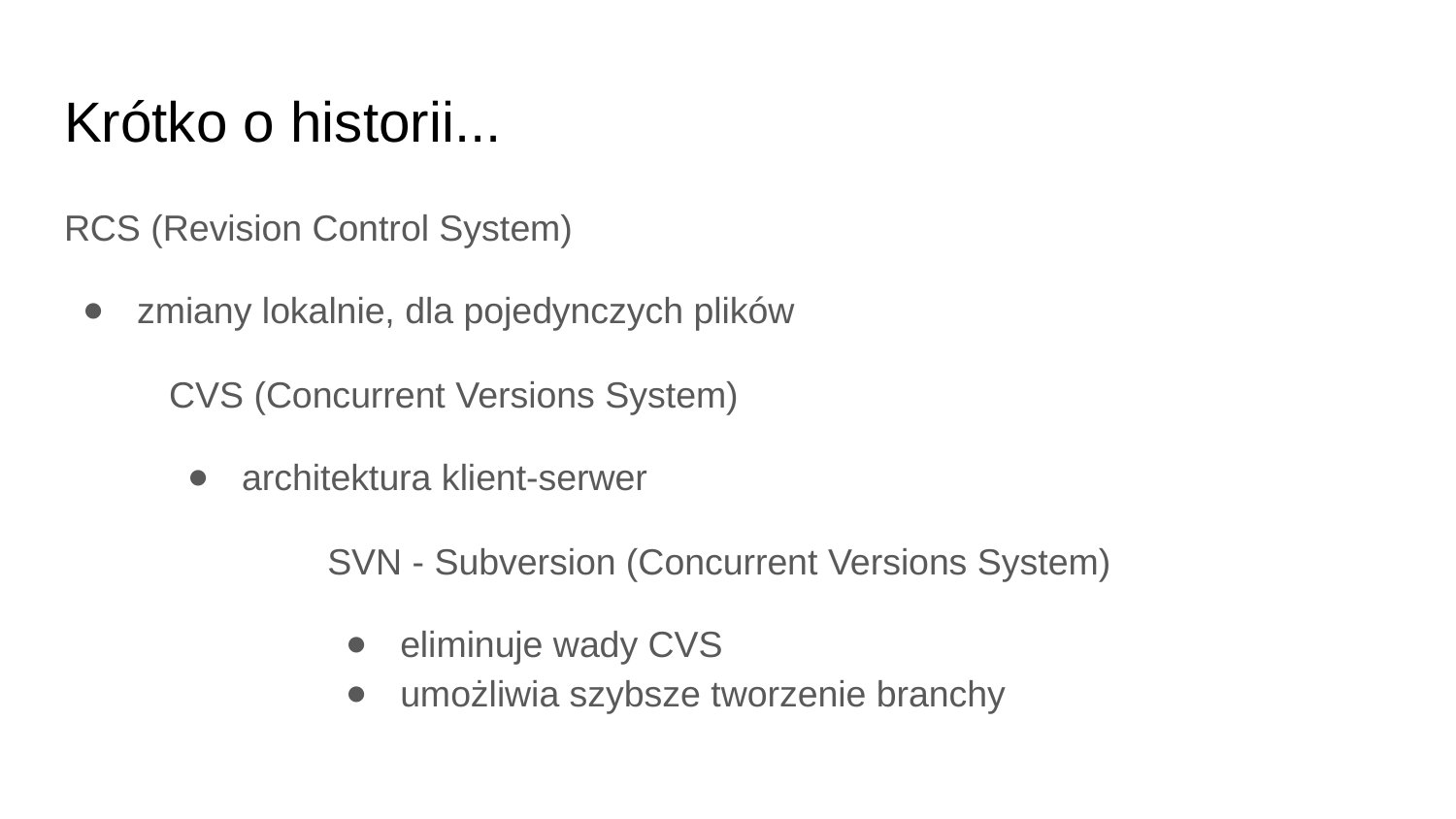

# Krótko o historii...
RCS (Revision Control System)
zmiany lokalnie, dla pojedynczych plików
CVS (Concurrent Versions System)
architektura klient-serwer

SVN - Subversion (Concurrent Versions System)
eliminuje wady CVS
umożliwia szybsze tworzenie branchy